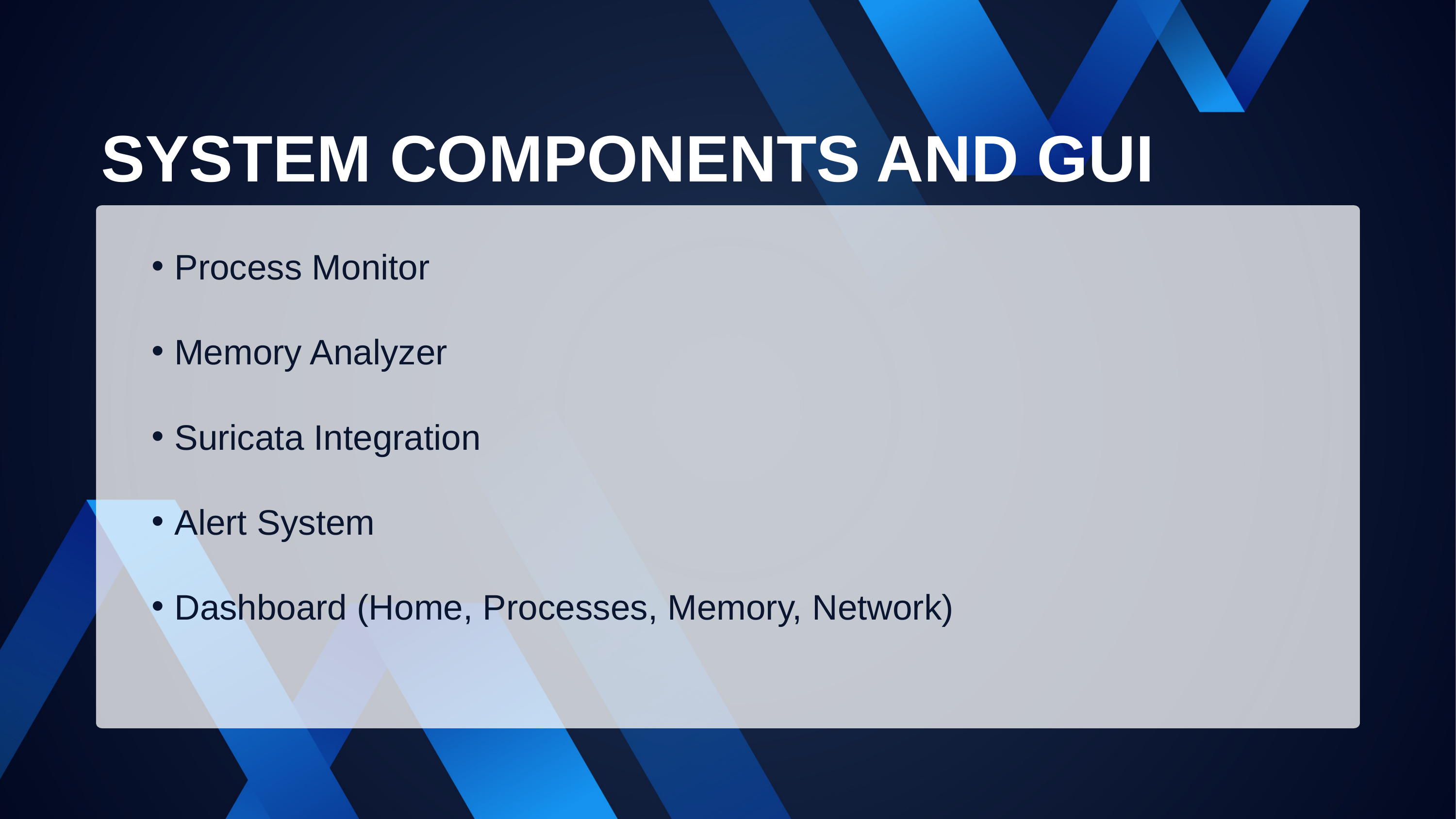

SYSTEM COMPONENTS AND GUI

Process Monitor
Memory Analyzer
Suricata Integration
Alert System
Dashboard (Home, Processes, Memory, Network)